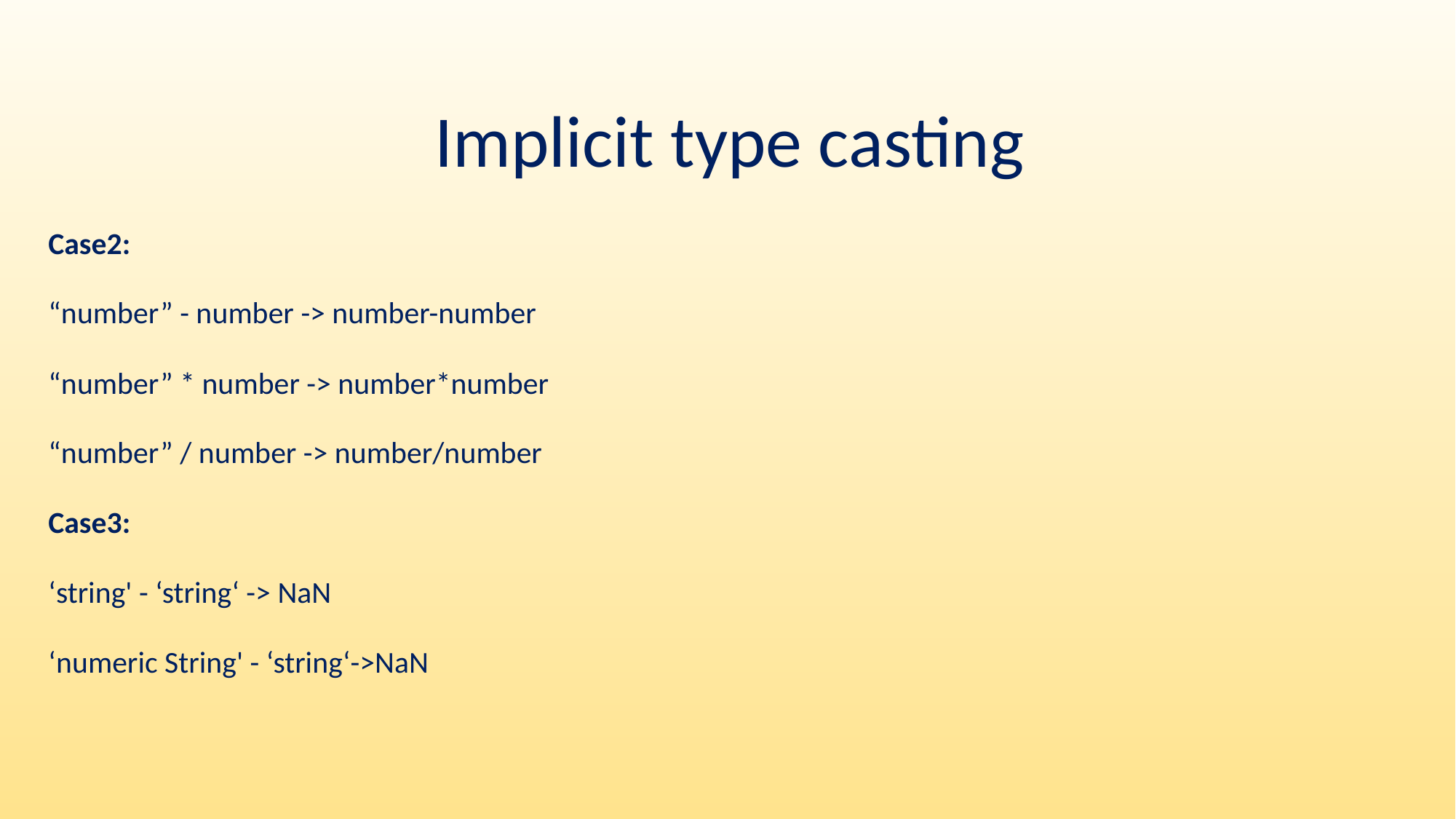

# Implicit type casting
Case2:
“number” - number -> number-number
“number” * number -> number*number
“number” / number -> number/number
Case3:
‘string' - ‘string‘ -> NaN
‘numeric String' - ‘string‘->NaN